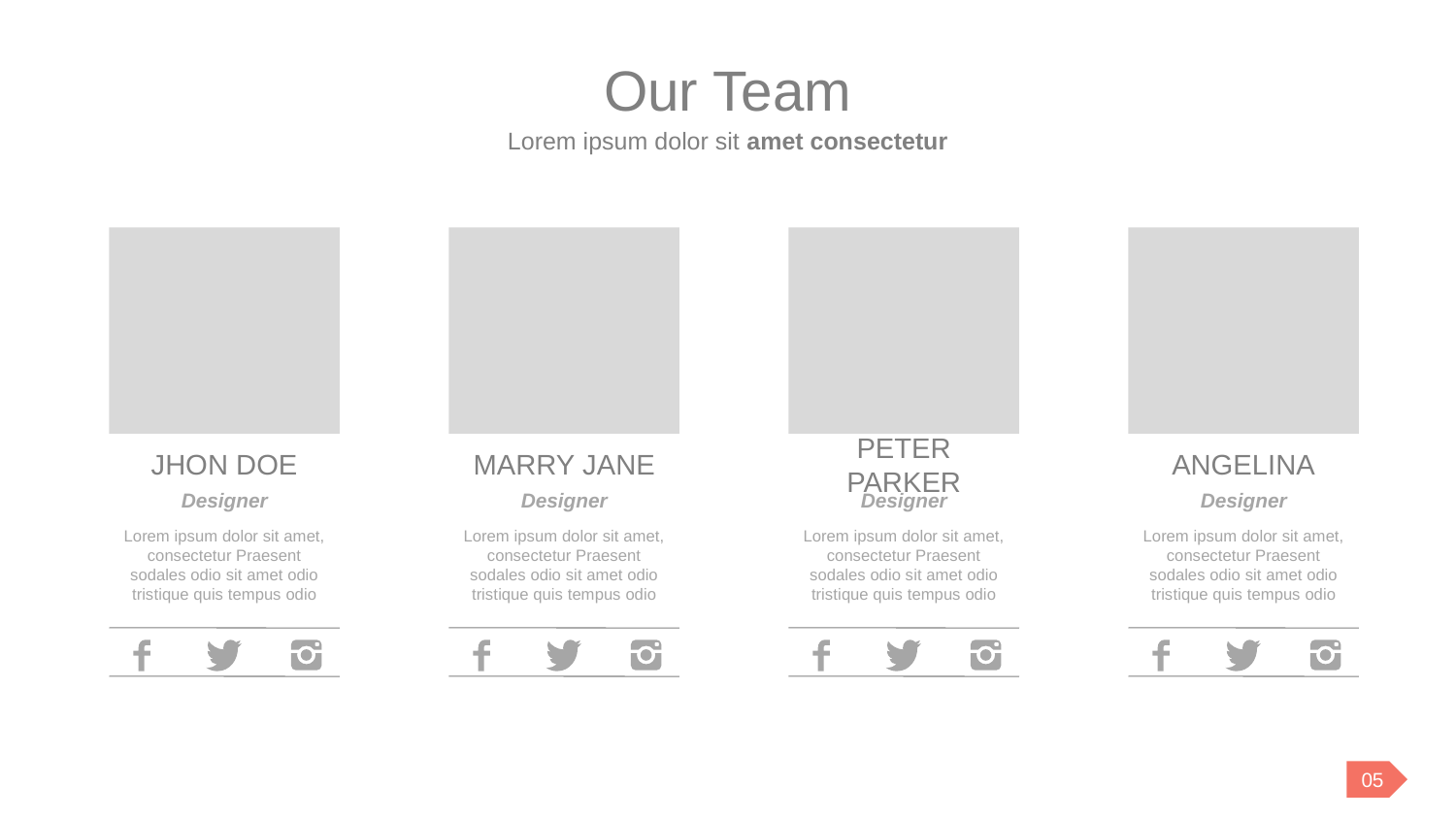

# Our Team
Lorem ipsum dolor sit amet consectetur

JHON DOE
Designer
Lorem ipsum dolor sit amet, consectetur Praesent sodales odio sit amet odio tristique quis tempus odio
MARRY JANE
Designer
Lorem ipsum dolor sit amet, consectetur Praesent sodales odio sit amet odio tristique quis tempus odio
PETER PARKER
Designer
Lorem ipsum dolor sit amet, consectetur Praesent sodales odio sit amet odio tristique quis tempus odio
ANGELINA
Designer
Lorem ipsum dolor sit amet, consectetur Praesent sodales odio sit amet odio tristique quis tempus odio

05